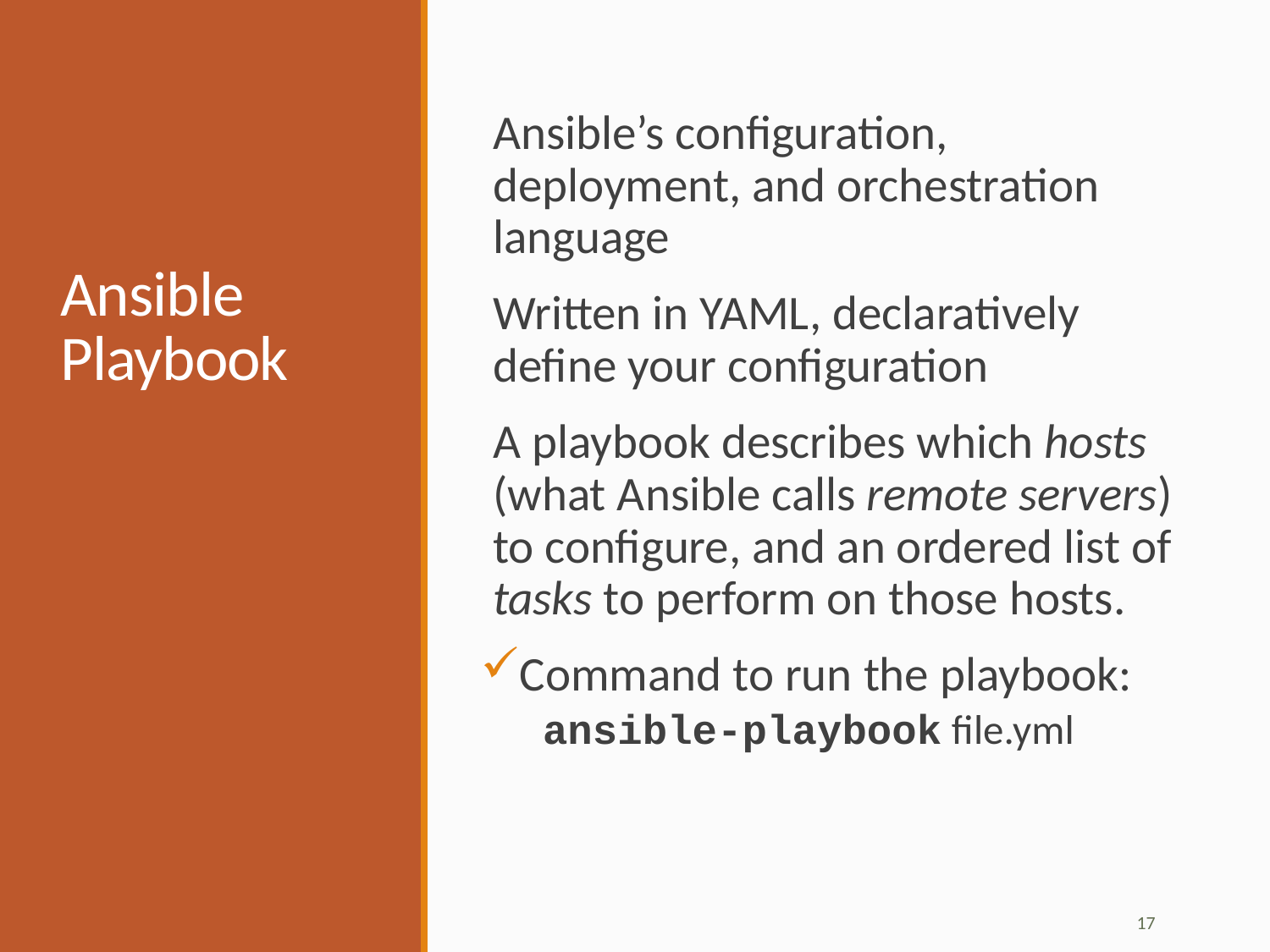

# Ansible Playbook
Ansible’s configuration, deployment, and orchestration language
Written in YAML, declaratively define your configuration
A playbook describes which hosts (what Ansible calls remote servers) to configure, and an ordered list of tasks to perform on those hosts.
Command to run the playbook:
ansible-playbook file.yml

17